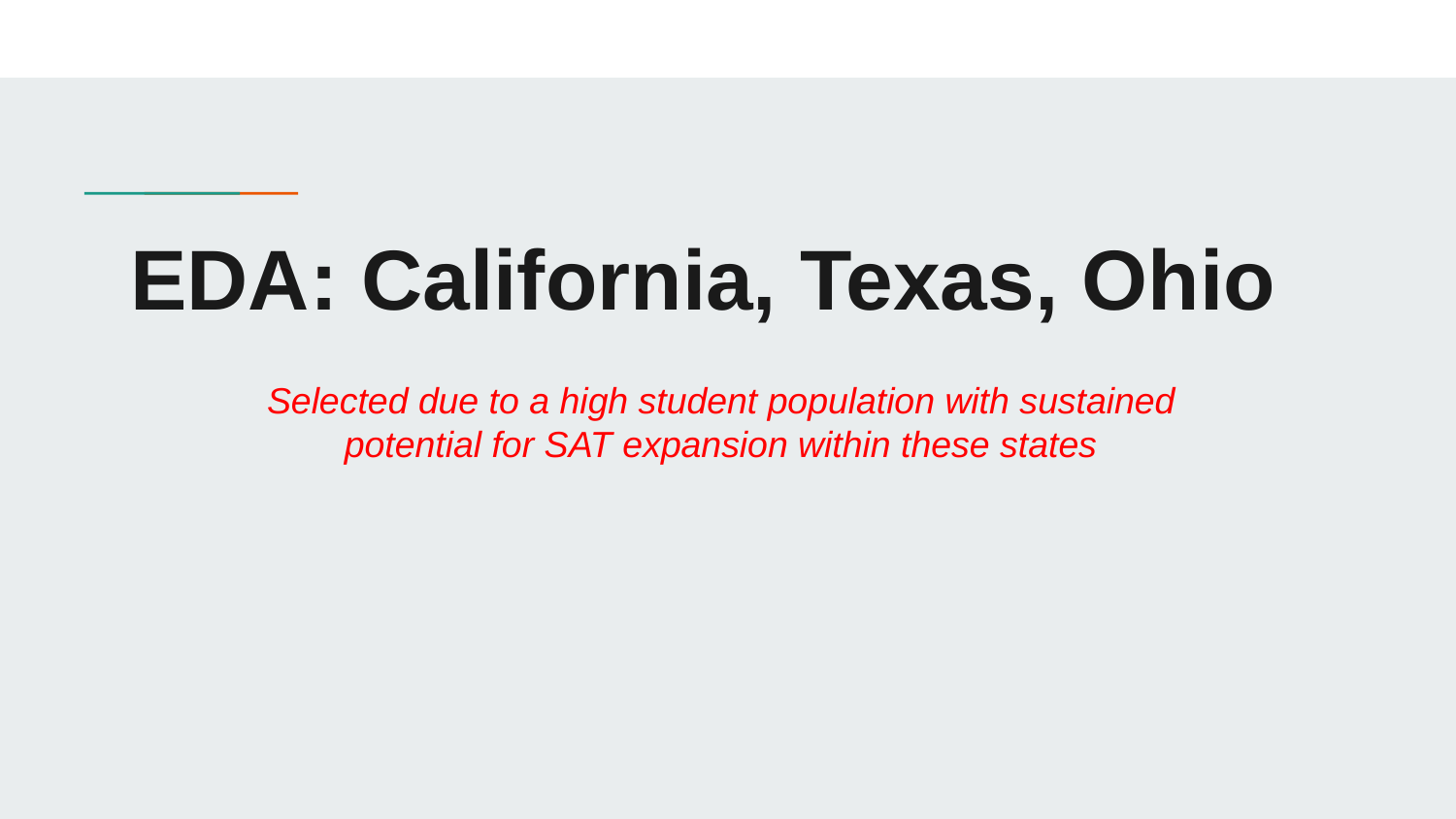

# EDA: California, Texas, Ohio

Selected due to a high student population with sustained potential for SAT expansion within these states